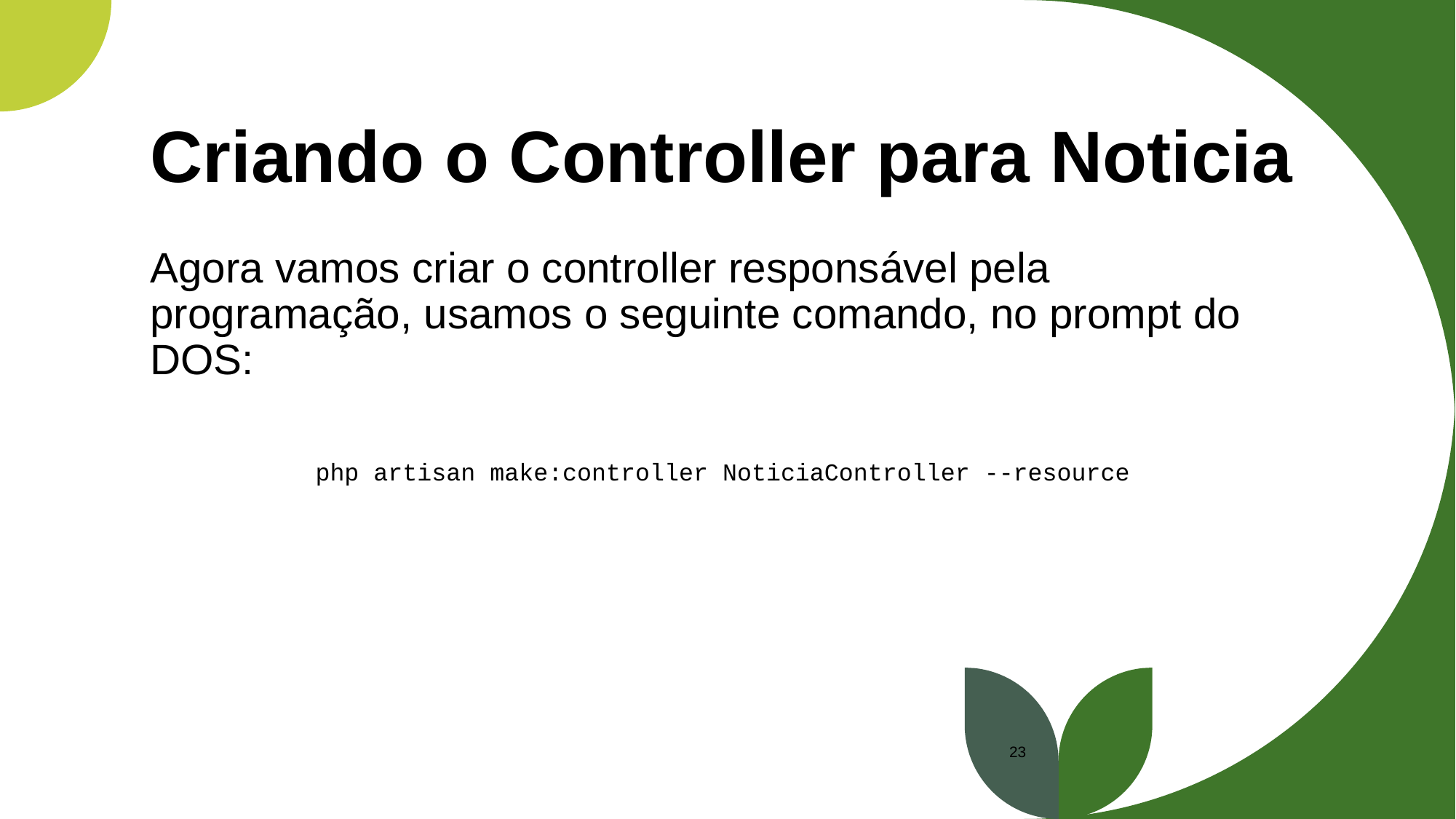

# Criando o Controller para Noticia
Agora vamos criar o controller responsável pela programação, usamos o seguinte comando, no prompt do DOS:

php artisan make:controller NoticiaController --resource
23